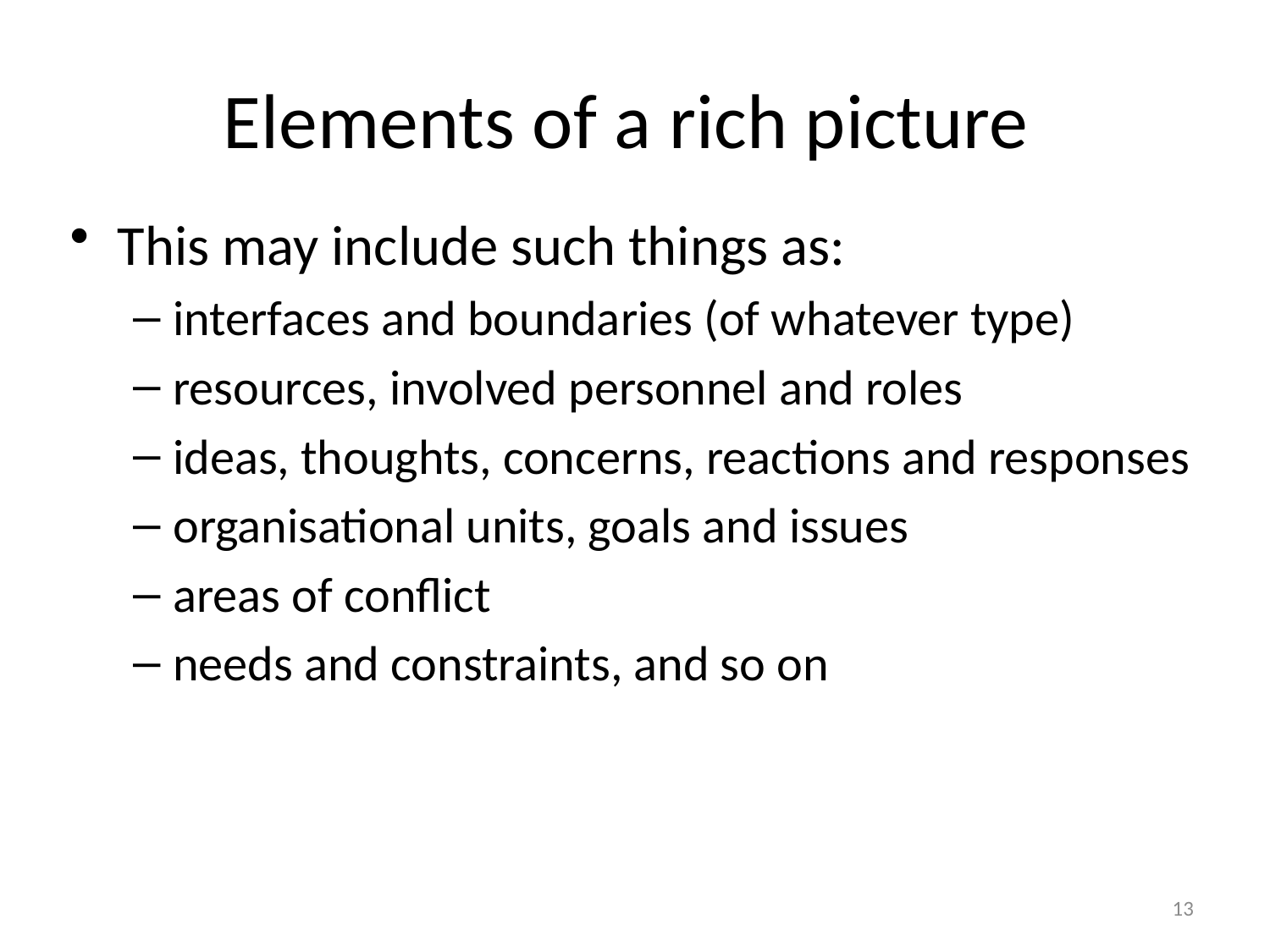

# Elements of a rich picture
This may include such things as:
interfaces and boundaries (of whatever type)
resources, involved personnel and roles
ideas, thoughts, concerns, reactions and responses
organisational units, goals and issues
areas of conflict
needs and constraints, and so on

13